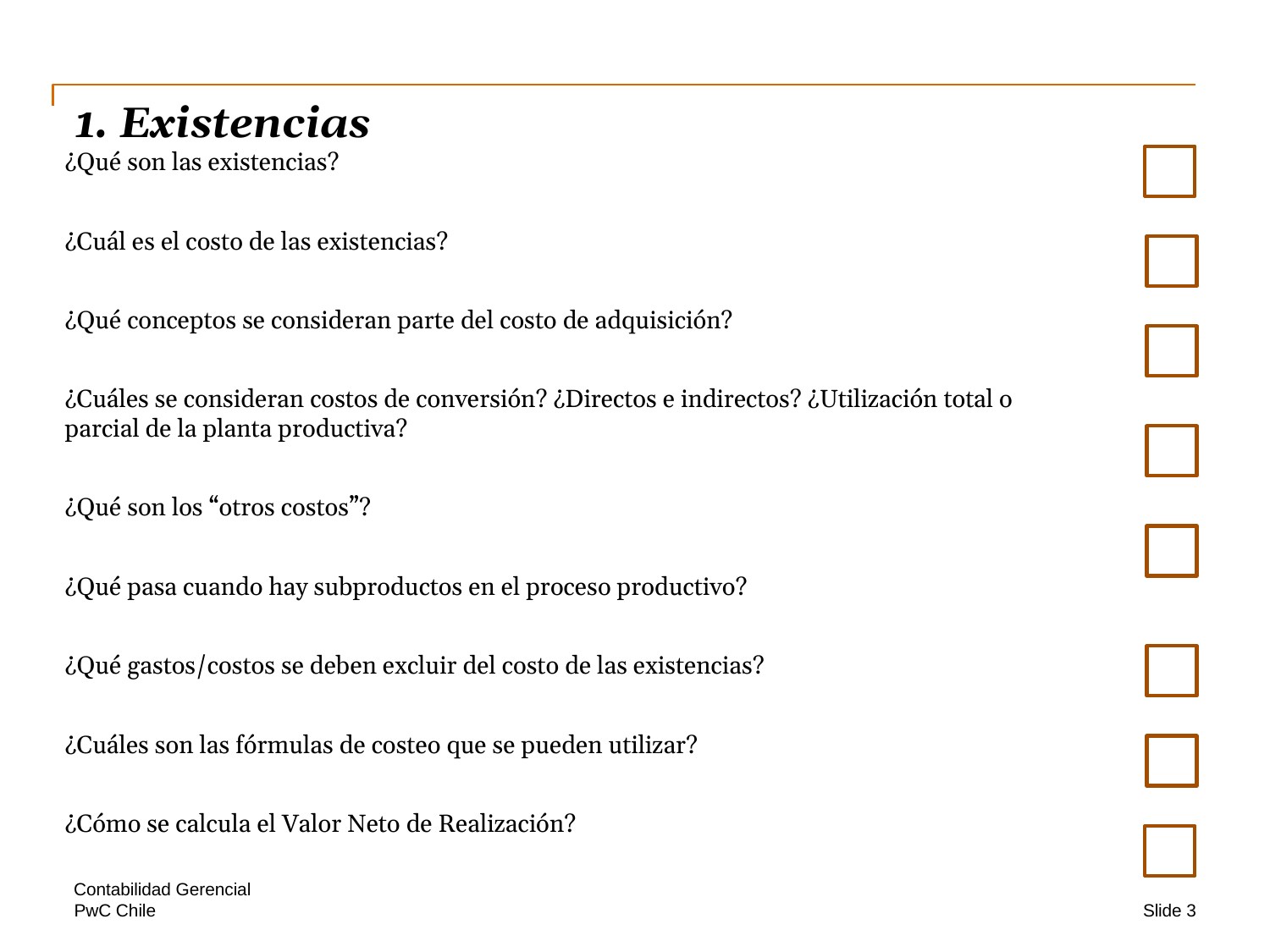

# 1. Existencias
¿Qué son las existencias?

¿Cuál es el costo de las existencias?

¿Qué conceptos se consideran parte del costo de adquisición?

¿Cuáles se consideran costos de conversión? ¿Directos e indirectos? ¿Utilización total o parcial de la planta productiva?

¿Qué son los “otros costos”?

¿Qué pasa cuando hay subproductos en el proceso productivo?

¿Qué gastos/costos se deben excluir del costo de las existencias?

¿Cuáles son las fórmulas de costeo que se pueden utilizar?

¿Cómo se calcula el Valor Neto de Realización?

Contabilidad Gerencial
Slide 3